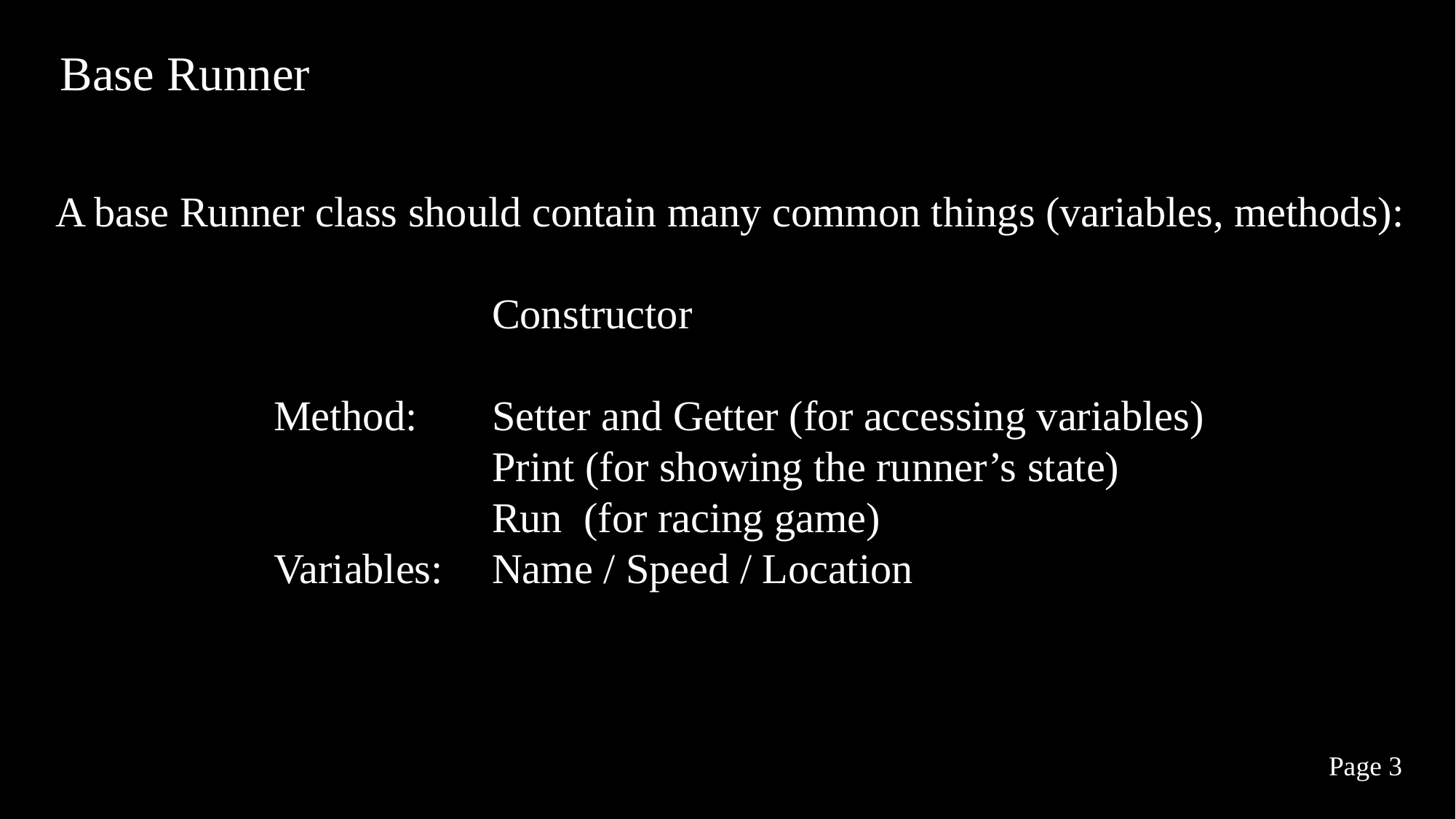

Base Runner
A base Runner class should contain many common things (variables, methods):

				Constructor

		Method:	Setter and Getter (for accessing variables)
				Print (for showing the runner’s state)
				Run  (for racing game)
		Variables:	Name / Speed / Location
Page 3